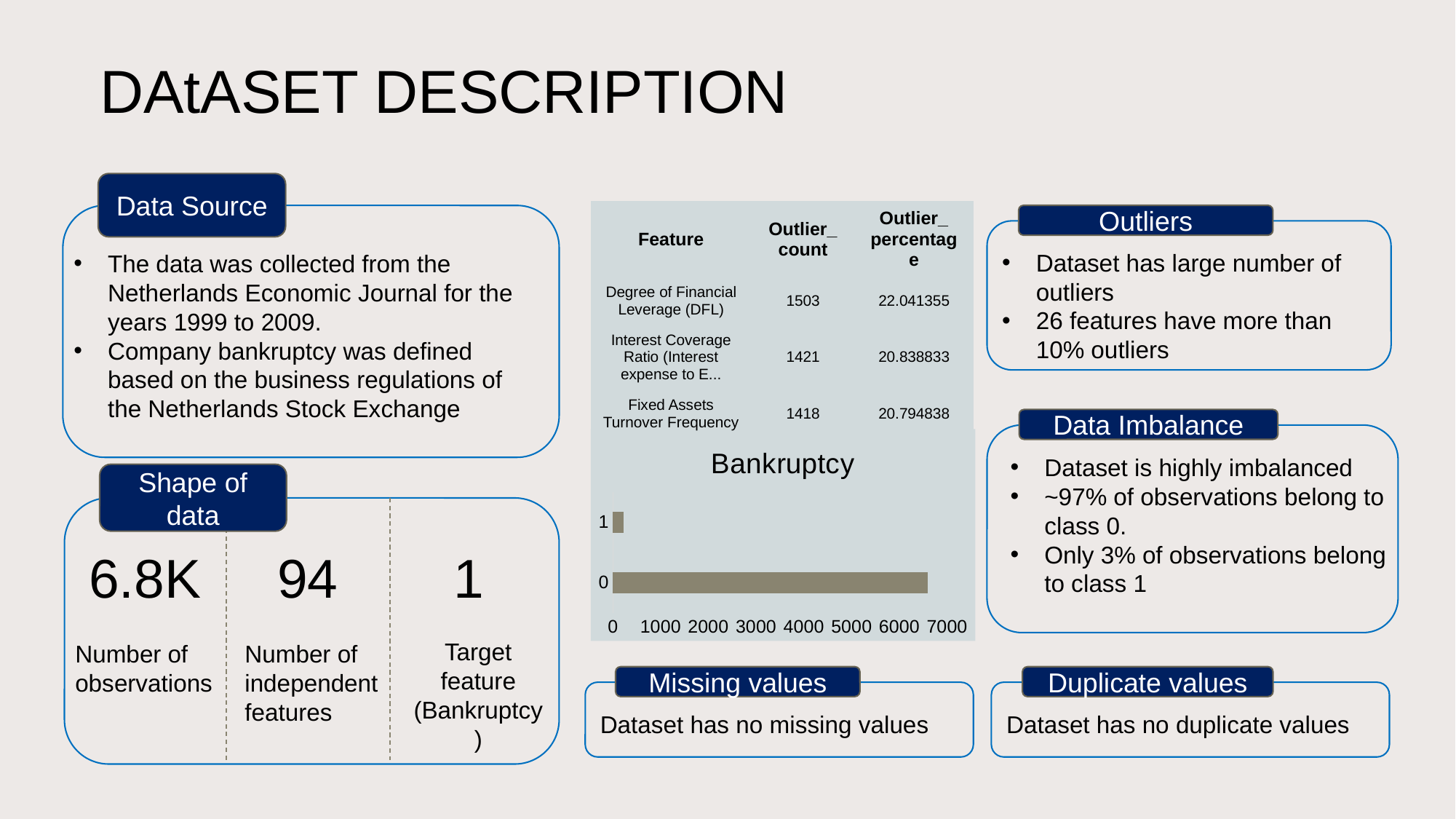

# DAtASET DESCRIPTION
Data Source

The data was collected from the Netherlands Economic Journal for the years 1999 to 2009.
Company bankruptcy was defined based on the business regulations of the Netherlands Stock Exchange
| Feature | Outlier\_ count | Outlier\_ percentage |
| --- | --- | --- |
| Degree of Financial Leverage (DFL) | 1503 | 22.041355 |
| Interest Coverage Ratio (Interest expense to E... | 1421 | 20.838833 |
| Fixed Assets Turnover Frequency | 1418 | 20.794838 |
Outliers

Dataset has large number of outliers
26 features have more than 10% outliers
Data Imbalance

Dataset is highly imbalanced
~97% of observations belong to class 0.
Only 3% of observations belong to class 1

### Chart:

| Category | Bankruptcy |
|---|---|
| 0 | 6599.0 |
| 1 | 220.0 |
Shape of data

6.8K
Number of
observations
1
Target feature
(Bankruptcy)
94
Number of independent
features
Missing values

Dataset has no missing values
Duplicate values

Dataset has no duplicate values